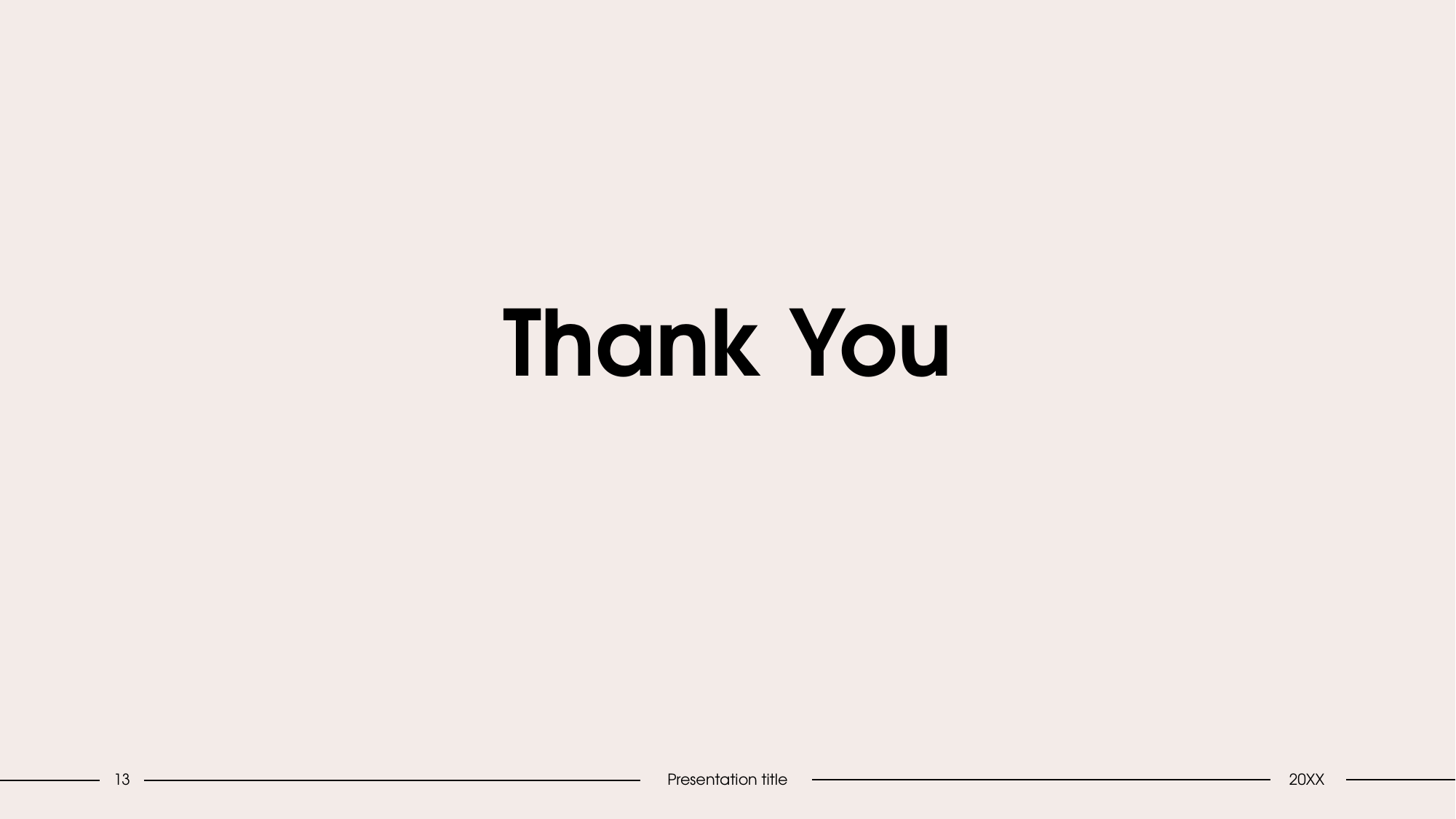

# Thank You
13
Presentation title
20XX